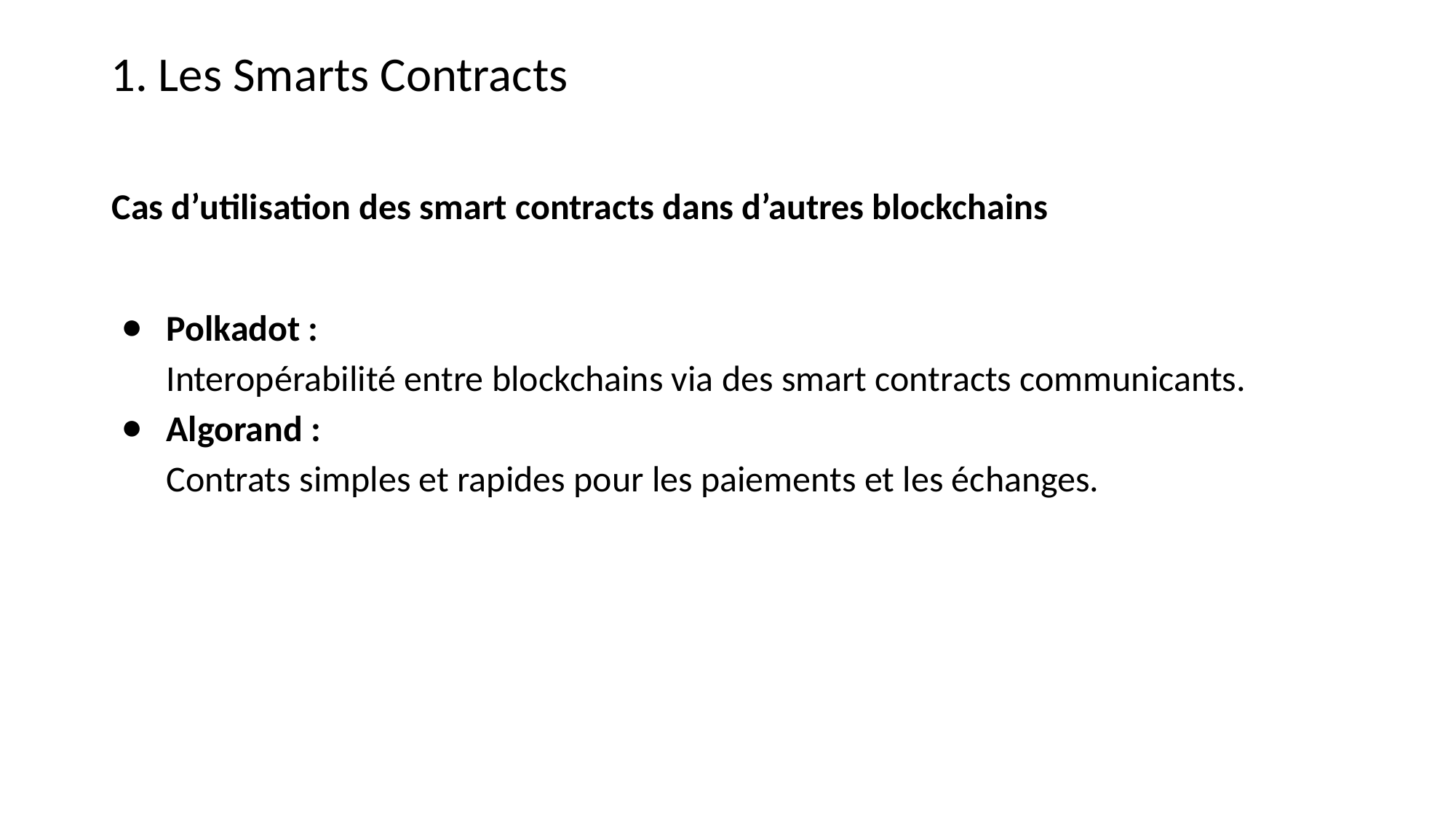

1. Les Smarts Contracts
Cas d’utilisation des smart contracts dans d’autres blockchains

Polkadot :
Interopérabilité entre blockchains via des smart contracts communicants.
Algorand :
Contrats simples et rapides pour les paiements et les échanges.